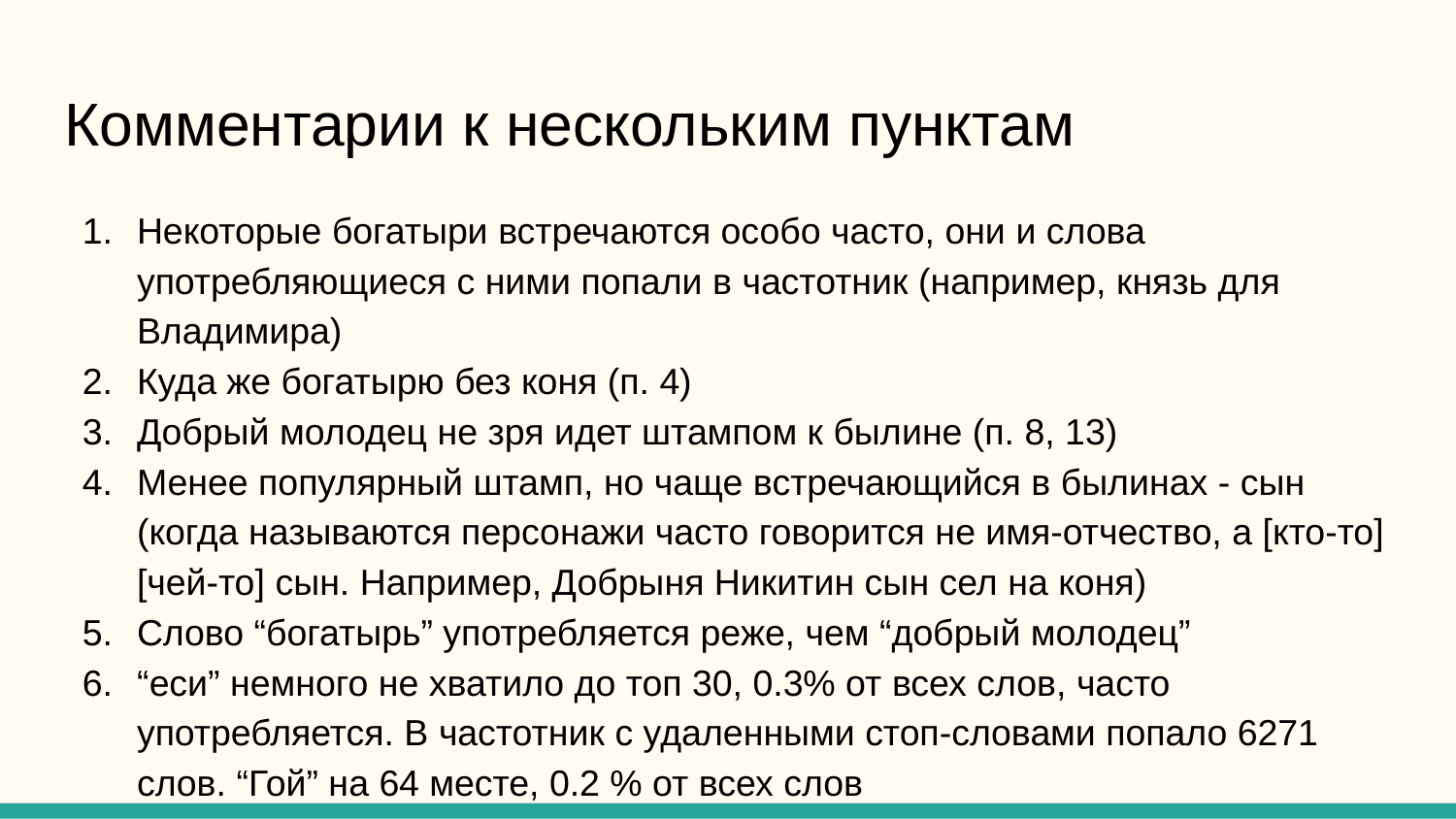

# Комментарии к нескольким пунктам
Некоторые богатыри встречаются особо часто, они и слова употребляющиеся с ними попали в частотник (например, князь для Владимира)
Куда же богатырю без коня (п. 4)
Добрый молодец не зря идет штампом к былине (п. 8, 13)
Менее популярный штамп, но чаще встречающийся в былинах - сын (когда называются персонажи часто говорится не имя-отчество, а [кто-то] [чей-то] сын. Например, Добрыня Никитин сын сел на коня)
Слово “богатырь” употребляется реже, чем “добрый молодец”
“еси” немного не хватило до топ 30, 0.3% от всех слов, часто употребляется. В частотник с удаленными стоп-словами попало 6271 слов. “Гой” на 64 месте, 0.2 % от всех слов